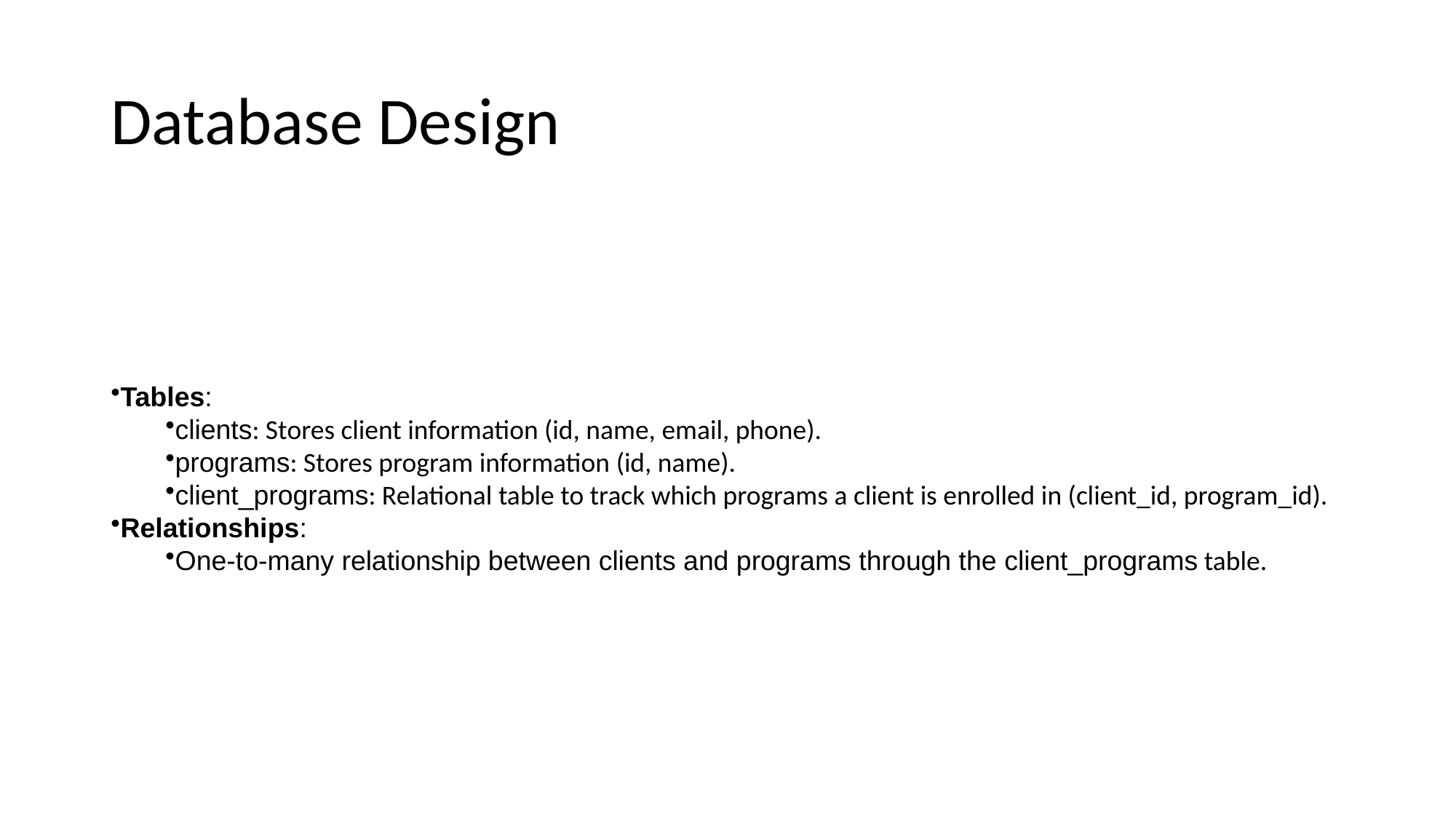

# Database Design

Tables:
clients: Stores client information (id, name, email, phone).
programs: Stores program information (id, name).
client_programs: Relational table to track which programs a client is enrolled in (client_id, program_id).
Relationships:
One-to-many relationship between clients and programs through the client_programs table.